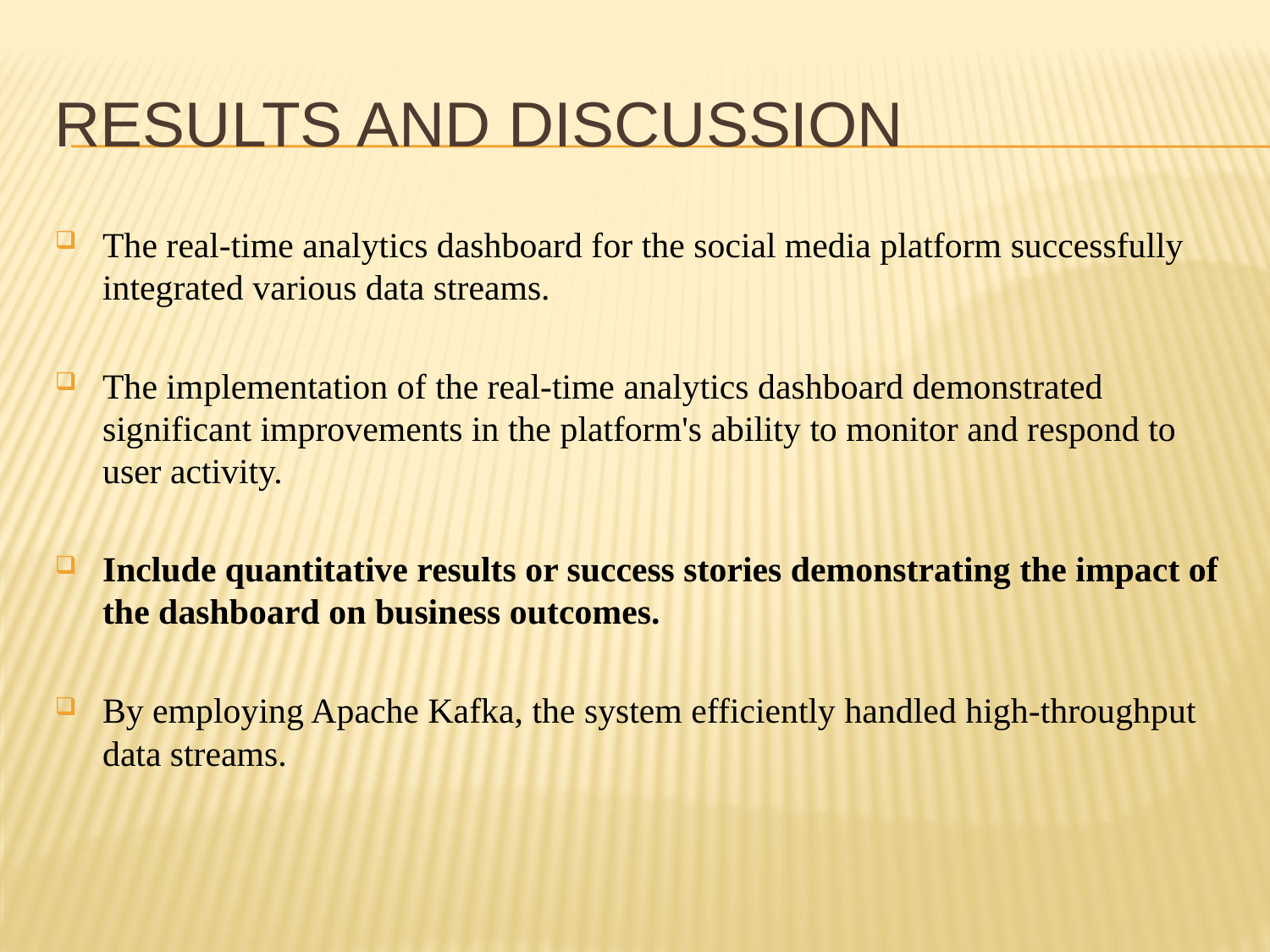

# Results and Discussion
The real-time analytics dashboard for the social media platform successfully integrated various data streams.

The implementation of the real-time analytics dashboard demonstrated significant improvements in the platform's ability to monitor and respond to user activity.

Include quantitative results or success stories demonstrating the impact of the dashboard on business outcomes.

By employing Apache Kafka, the system efficiently handled high-throughput data streams.